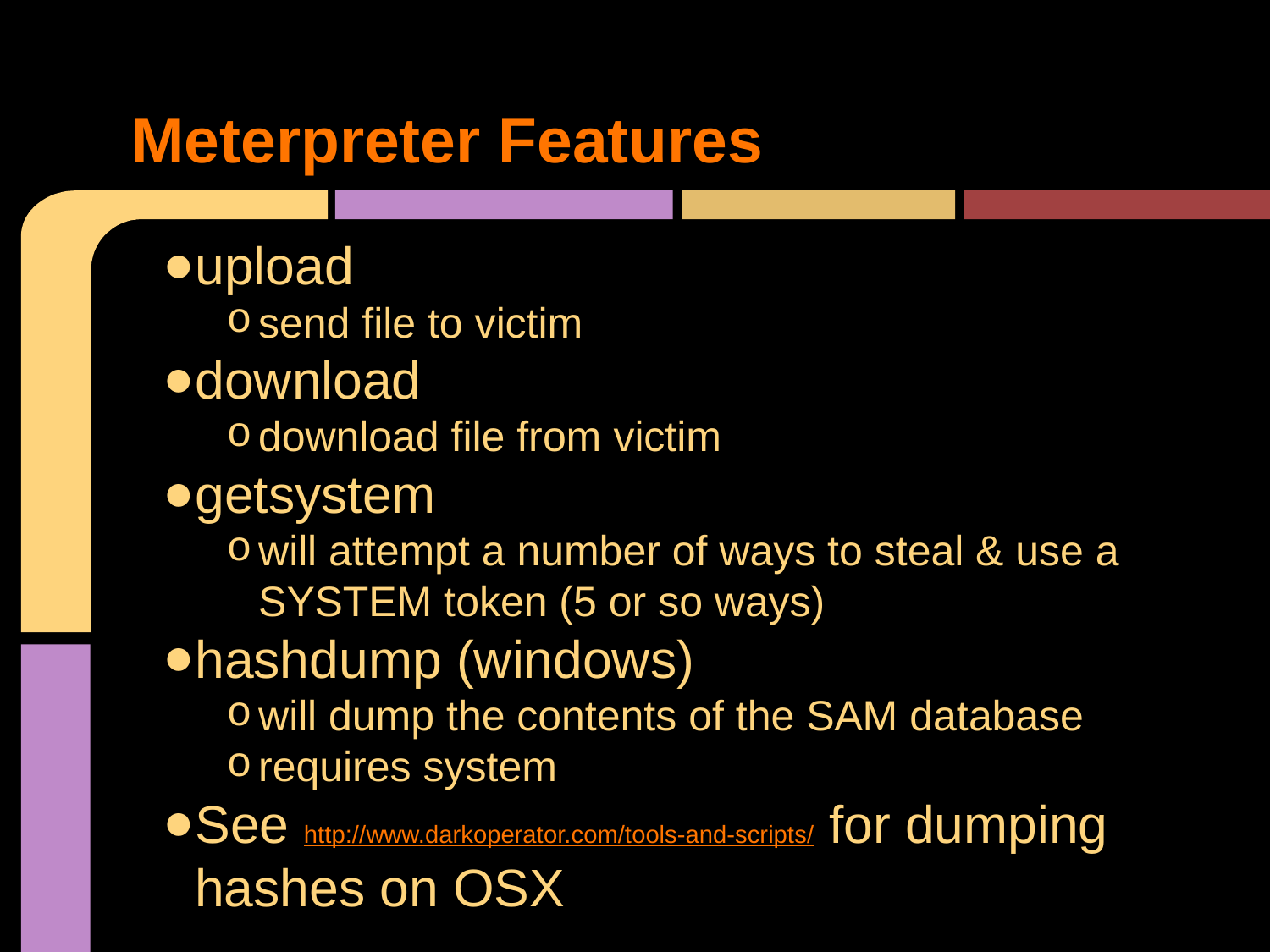

# Meterpreter Features
upload
send file to victim
download
download file from victim
getsystem
will attempt a number of ways to steal & use a SYSTEM token (5 or so ways)
hashdump (windows)
will dump the contents of the SAM database
requires system
See http://www.darkoperator.com/tools-and-scripts/ for dumping hashes on OSX